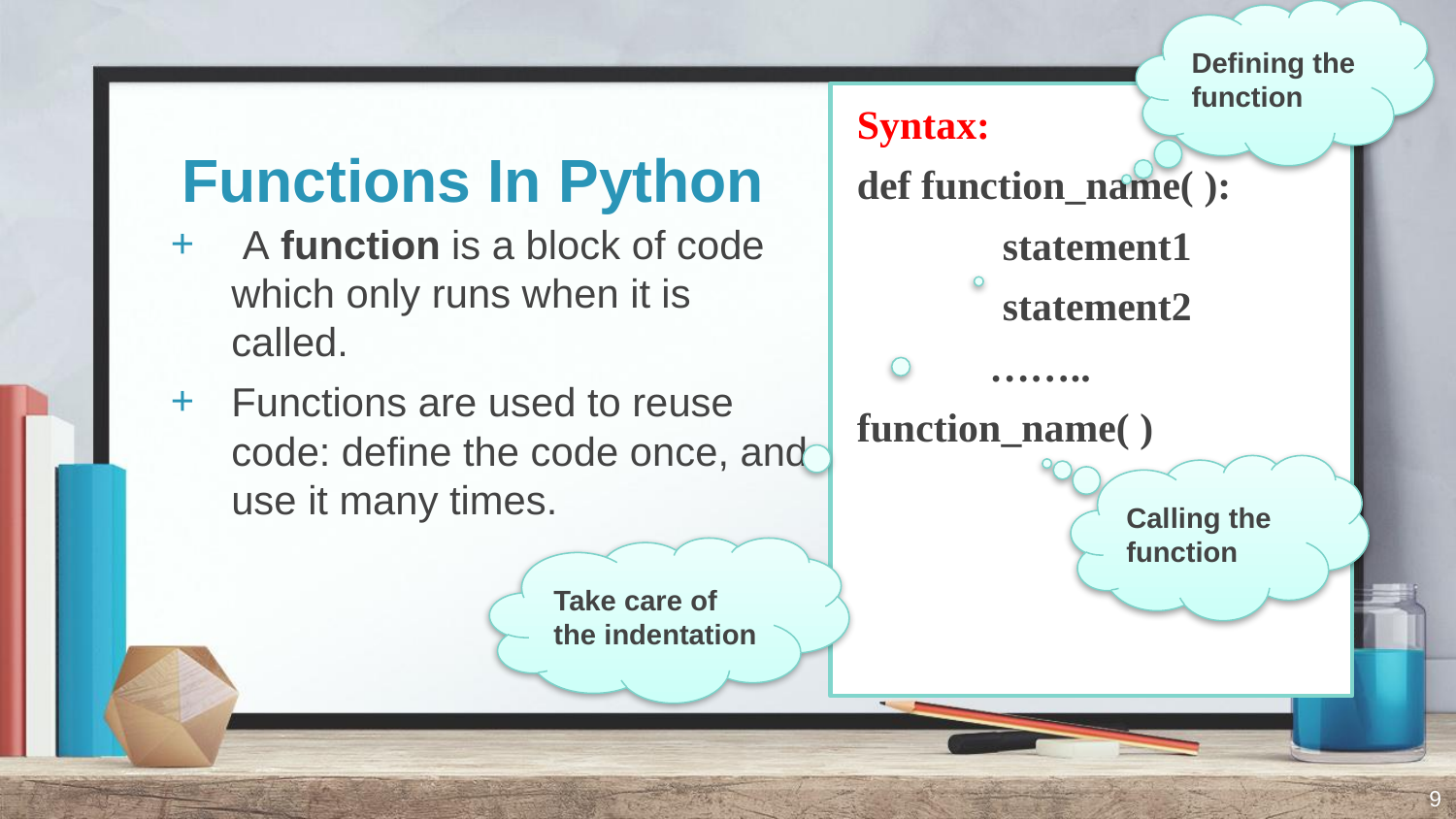

Defining the function
Syntax:
def function_name( ):
	statement1
	statement2
             ……..
function_name( )
# Functions In Python
 A function is a block of code which only runs when it is called.
Functions are used to reuse code: define the code once, and use it many times.
Calling the function
Take care of the indentation
9